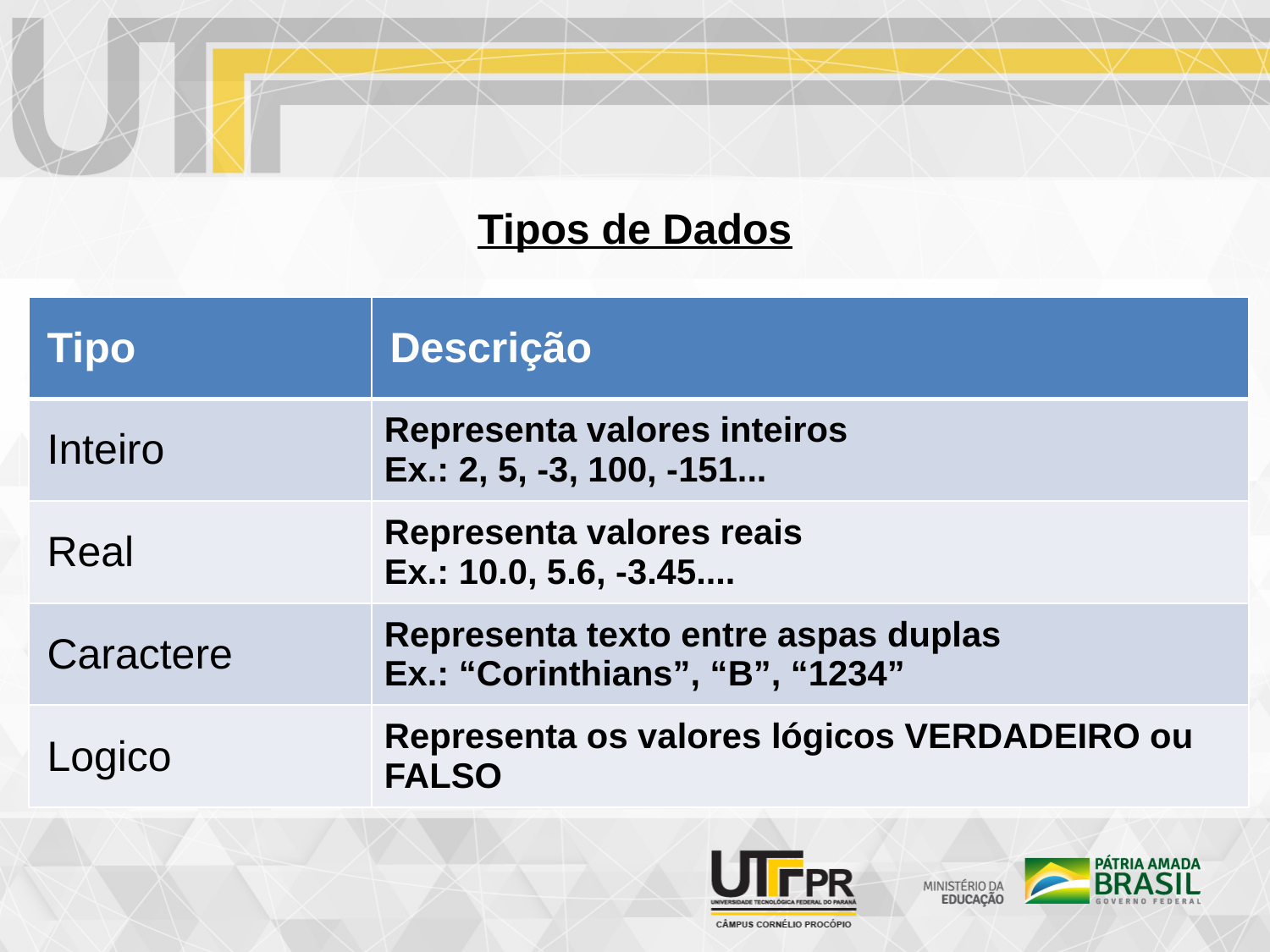

Tipos de Dados
| Tipo | Descrição |
| --- | --- |
| Inteiro | Representa valores inteiros Ex.: 2, 5, -3, 100, -151... |
| Real | Representa valores reais Ex.: 10.0, 5.6, -3.45.... |
| Caractere | Representa texto entre aspas duplas Ex.: “Corinthians”, “B”, “1234” |
| Logico | Representa os valores lógicos VERDADEIRO ou FALSO |